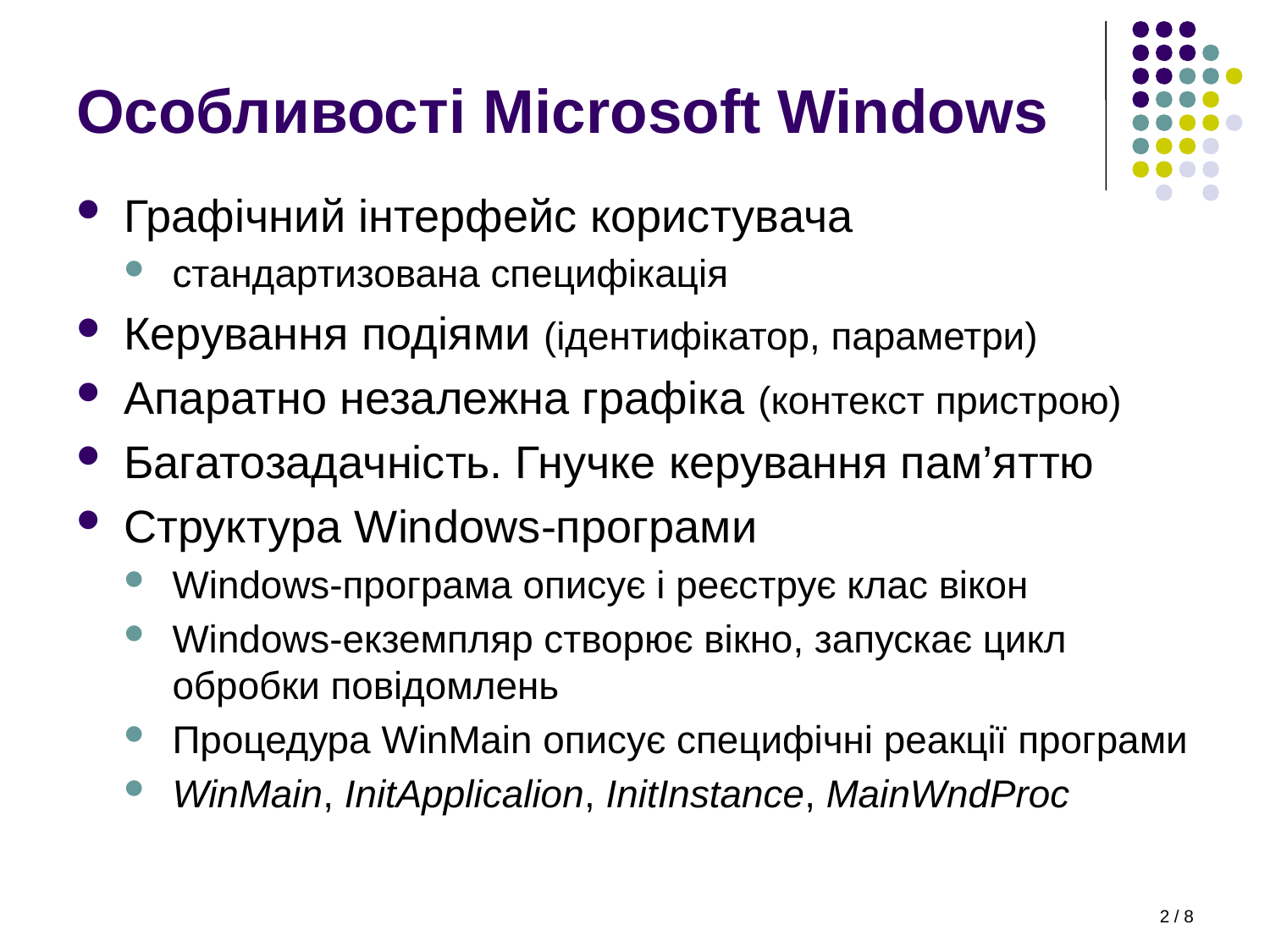

# Особливості Microsoft Windows
Графічний інтерфейс користувача
стандартизована специфікація
Керування подіями (ідентифікатор, параметри)
Апаратно незалежна графіка (контекст пристрою)
Багатозадачність. Гнучке керування пам’яттю
Структура Windows-програми
Windows-програма описує і реєструє клас вікон
Windows-екземпляр створює вікно, запускає цикл обробки повідомлень
Процедура WinMain описує специфічні реакції програми
WinMain, InitApplicalion, InitInstance, MainWndProc
2 / 8